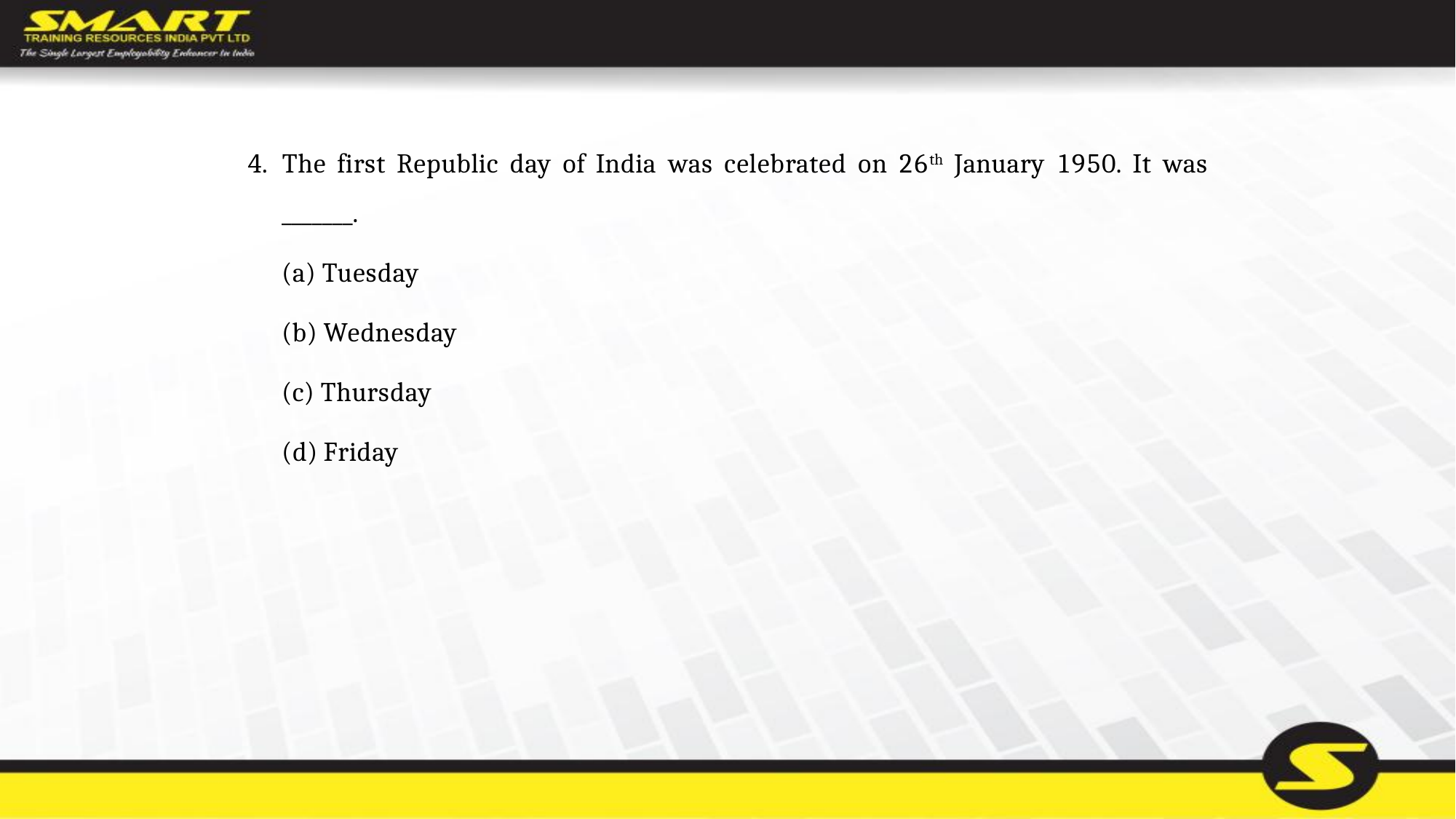

4.	The first Republic day of India was celebrated on 26th January 1950. It was _______.
	(a) Tuesday
	(b) Wednesday
	(c) Thursday
	(d) Friday